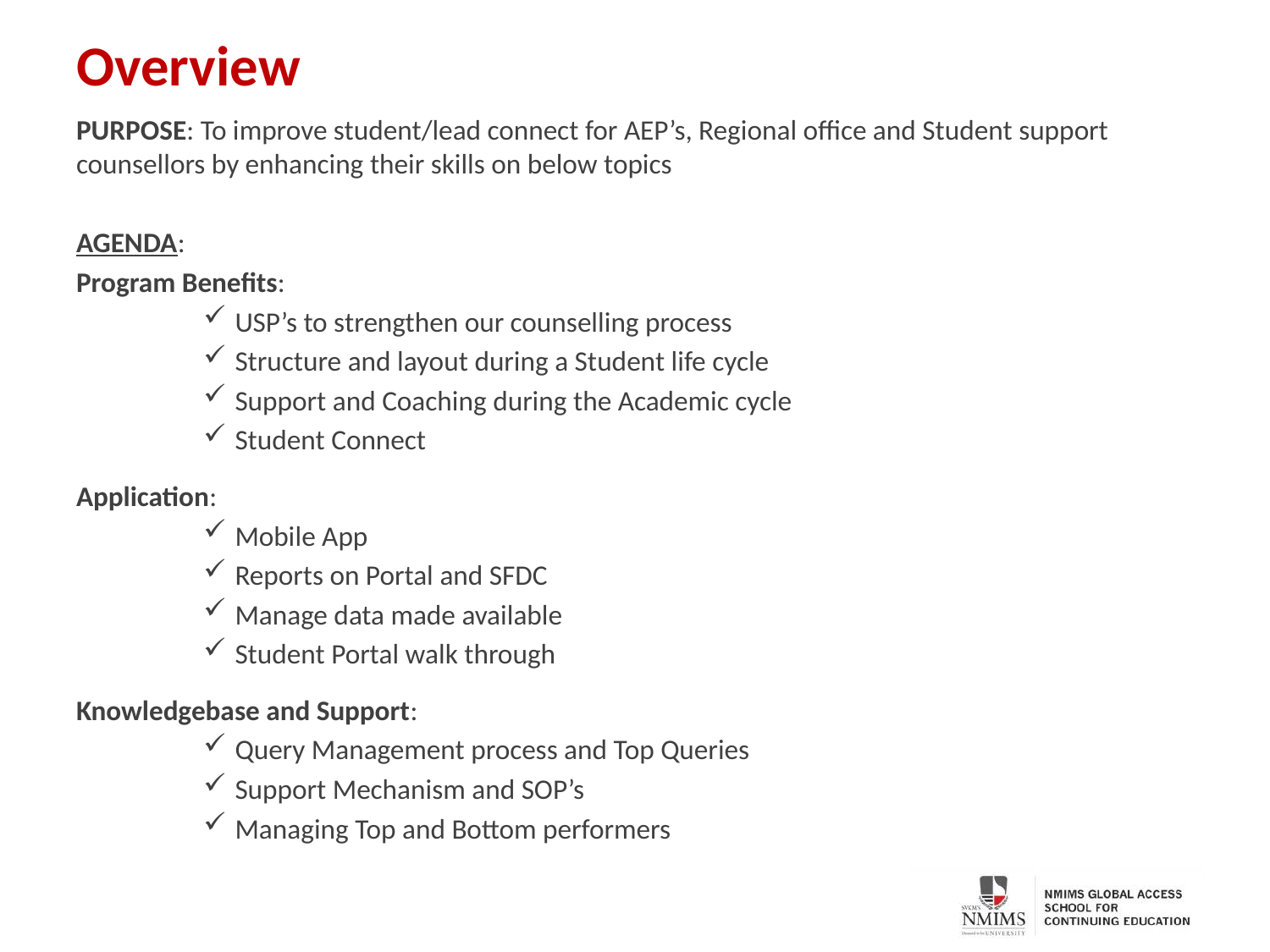

# Overview
PURPOSE: To improve student/lead connect for AEP’s, Regional office and Student support counsellors by enhancing their skills on below topics

AGENDA:
Program Benefits:
USP’s to strengthen our counselling process
Structure and layout during a Student life cycle
Support and Coaching during the Academic cycle
Student Connect
Application:
Mobile App
Reports on Portal and SFDC
Manage data made available
Student Portal walk through
Knowledgebase and Support:
Query Management process and Top Queries
Support Mechanism and SOP’s
Managing Top and Bottom performers